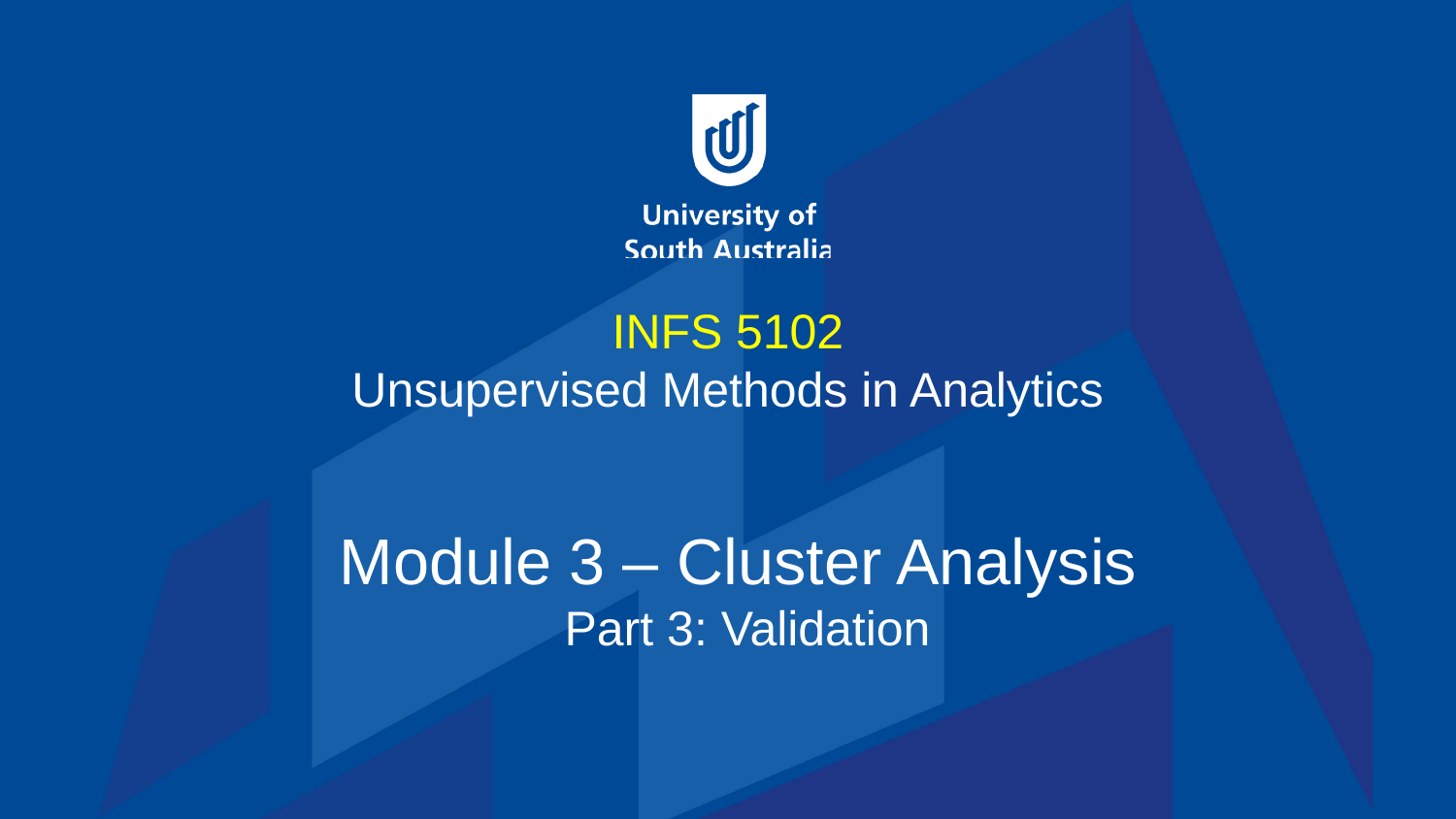

# INFS 5102 Unsupervised Methods in Analytics
Module 3 – Cluster Analysis
Part 3: Validation